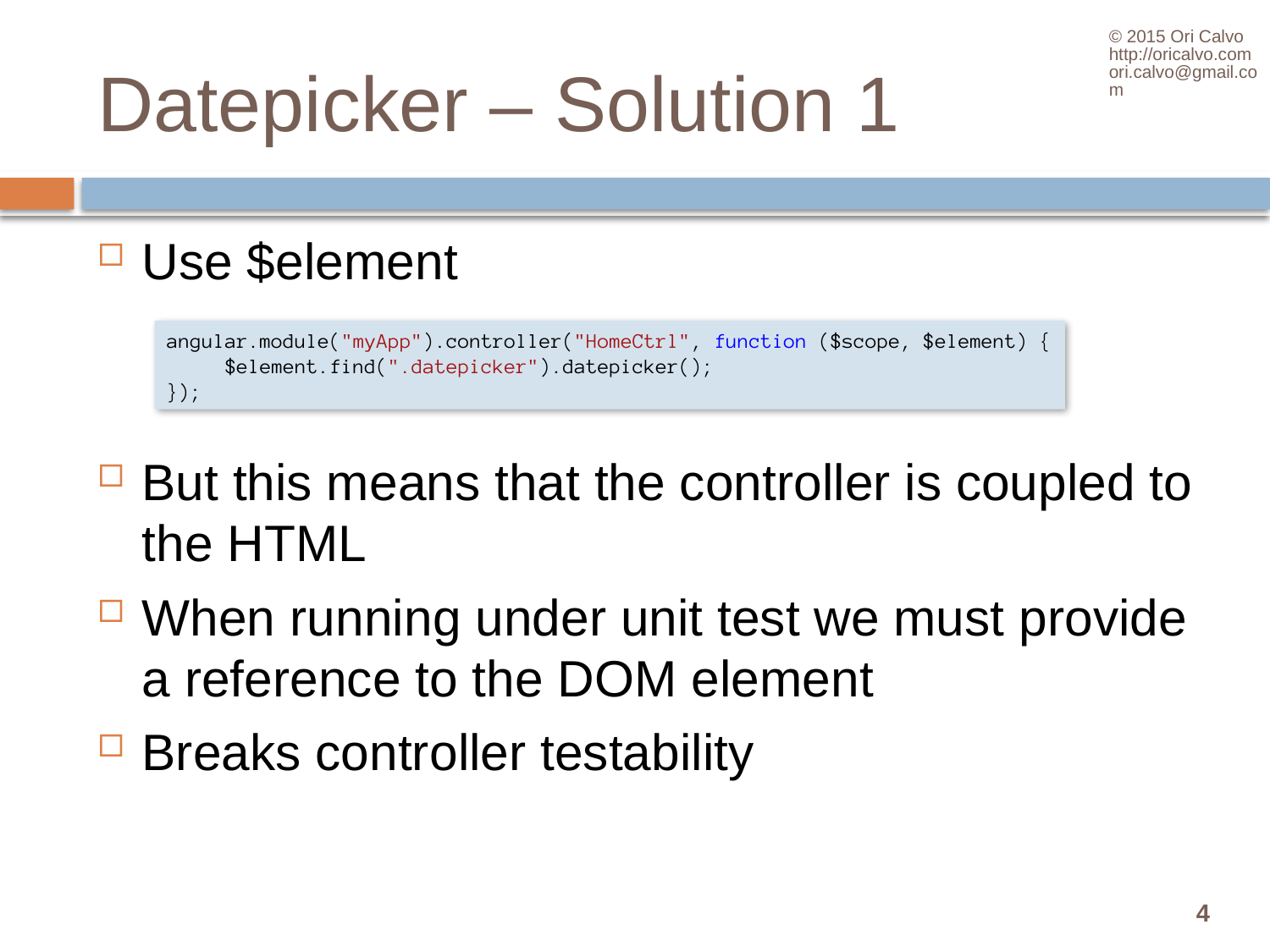

© 2015 Ori Calvo http://oricalvo.com ori.calvo@gmail.com
# Datepicker – Solution 1
Use $element

But this means that the controller is coupled to the HTML
When running under unit test we must provide a reference to the DOM element
Breaks controller testability

angular.module("myApp").controller("HomeCtrl", function ($scope, $element) {
     $element.find(".datepicker").datepicker();
});